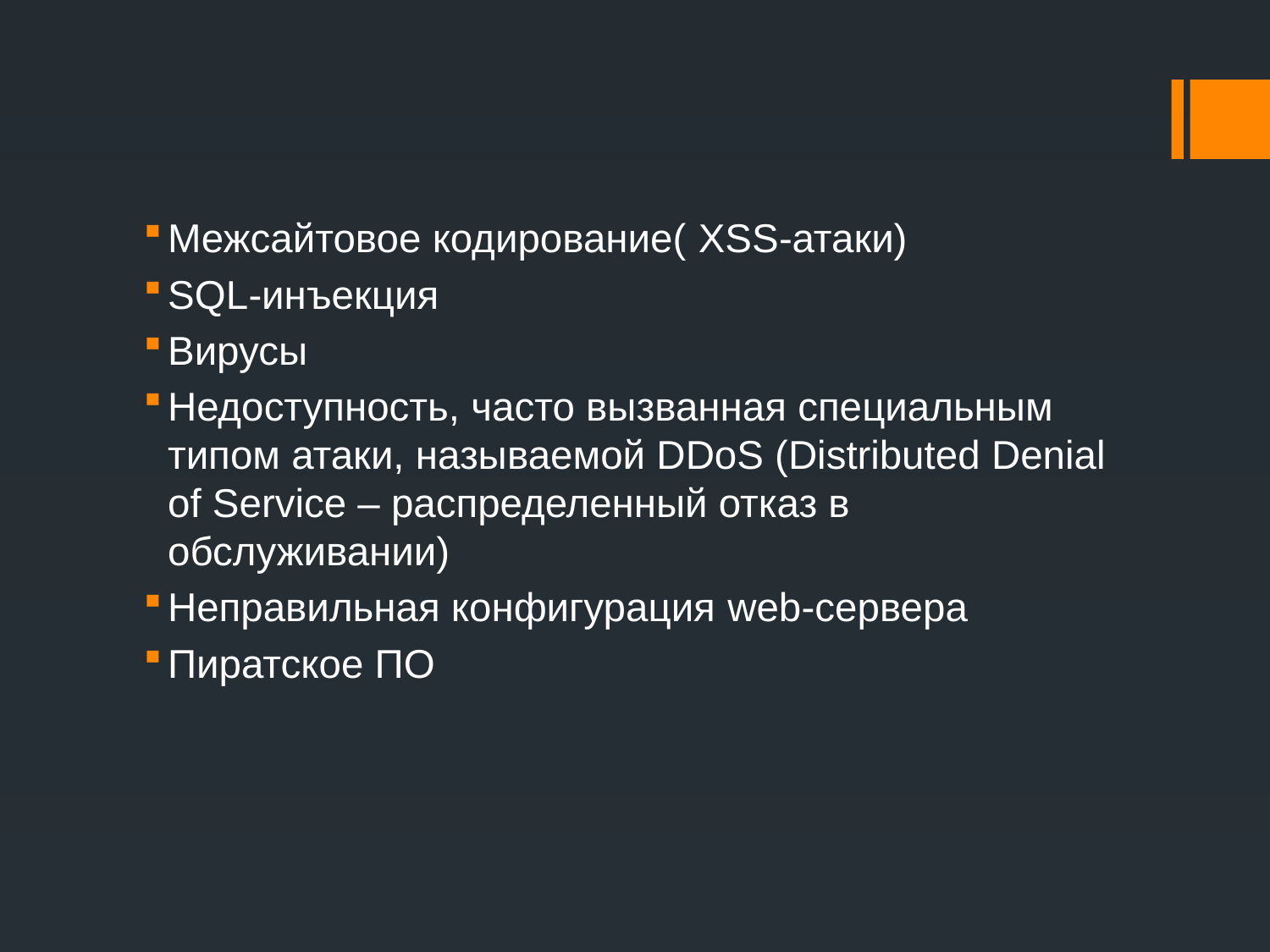

Межсайтовое кодирование( XSS-атаки)
SQL-инъекция
Вирусы
Недоступность, часто вызванная специальным типом атаки, называемой DDoS (Distributed Denial of Service – распределенный отказ в обслуживании)
Неправильная конфигурация web-сервера
Пиратское ПО